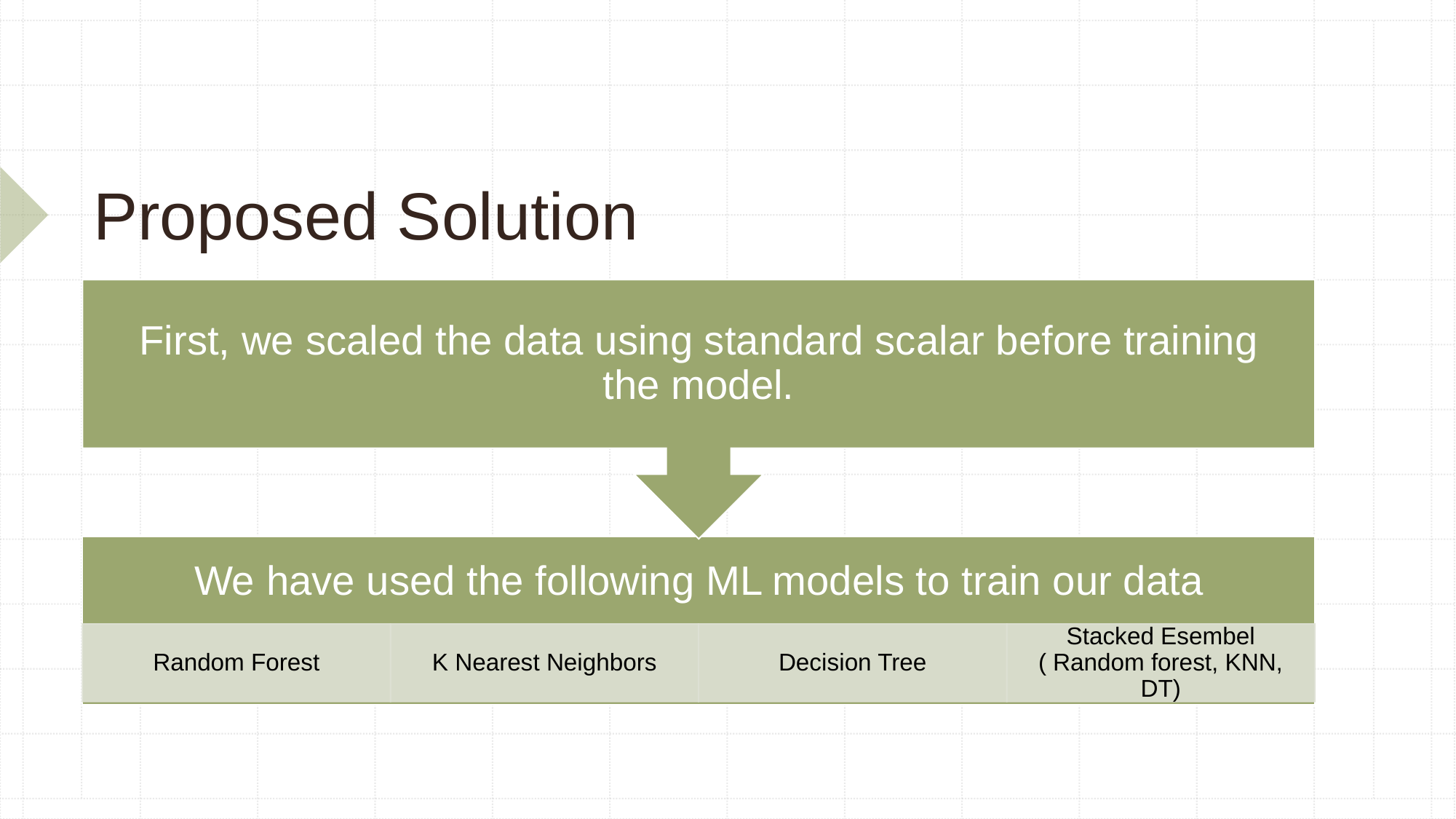

# Proposed Solution
We have used the following ML models to train our data
Random Forest
K Nearest Neighbors
Decision Tree
Stacked Esembel ( Random forest, KNN, DT)
First, we scaled the data using standard scalar before training the model.